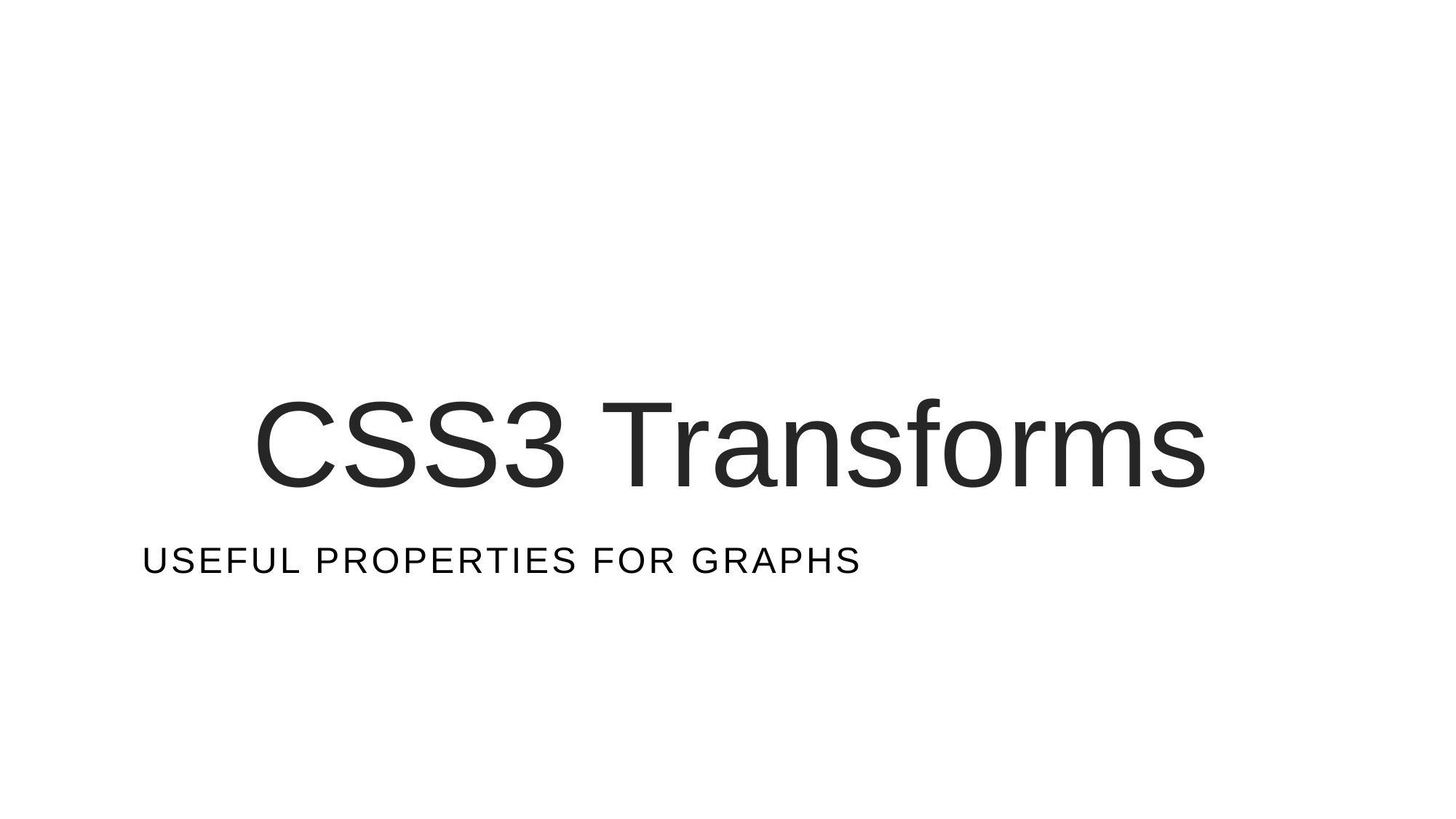

# CSS3 Transforms
Useful Properties for graphs